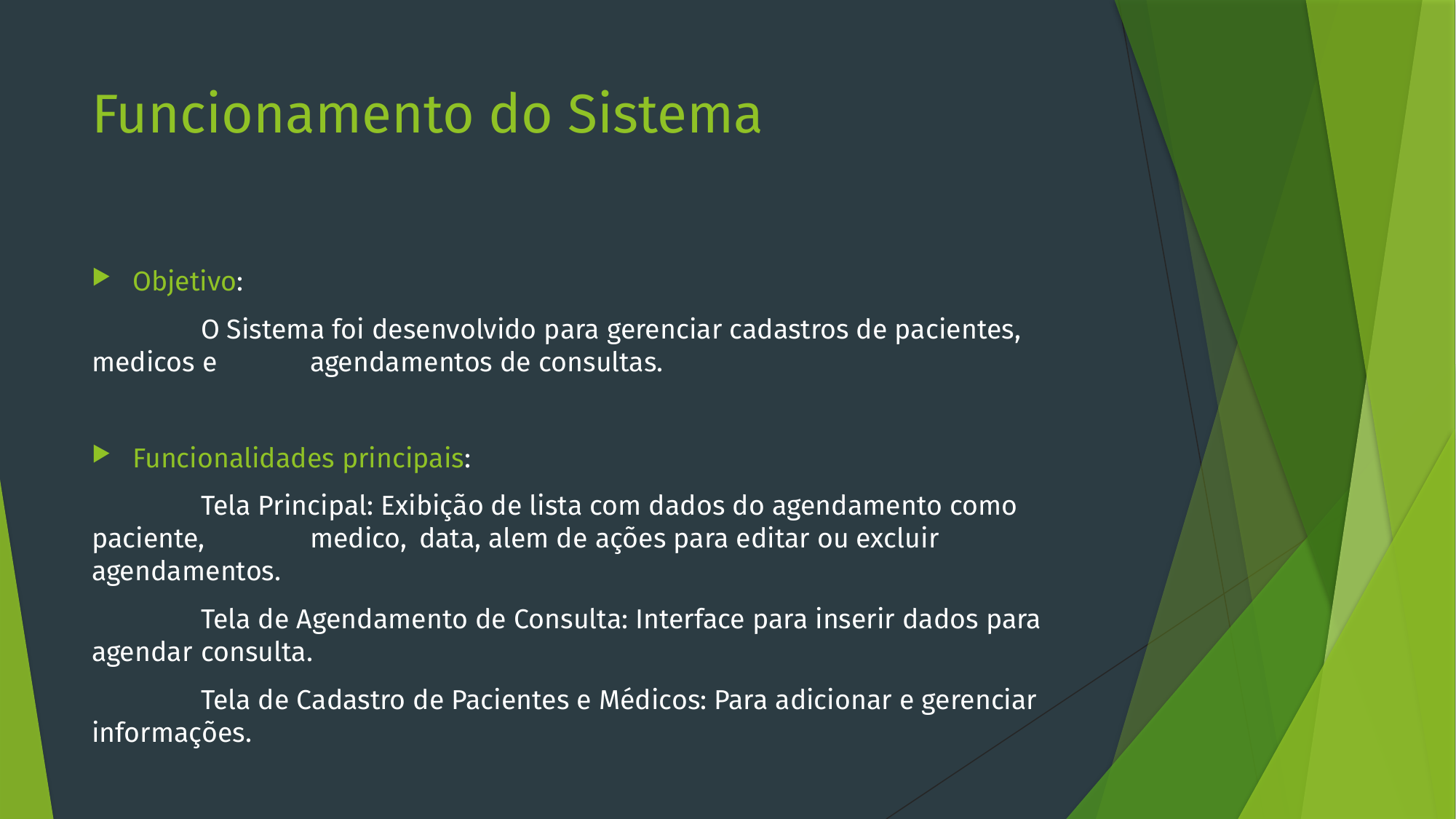

# Funcionamento do Sistema
Objetivo:
	O Sistema foi desenvolvido para gerenciar cadastros de pacientes, medicos e 	agendamentos de consultas.

Funcionalidades principais:
	Tela Principal: Exibição de lista com dados do agendamento como paciente, 	medico, 	data, alem de ações para editar ou excluir agendamentos.
	Tela de Agendamento de Consulta: Interface para inserir dados para agendar 	consulta.
	Tela de Cadastro de Pacientes e Médicos: Para adicionar e gerenciar 	informações.